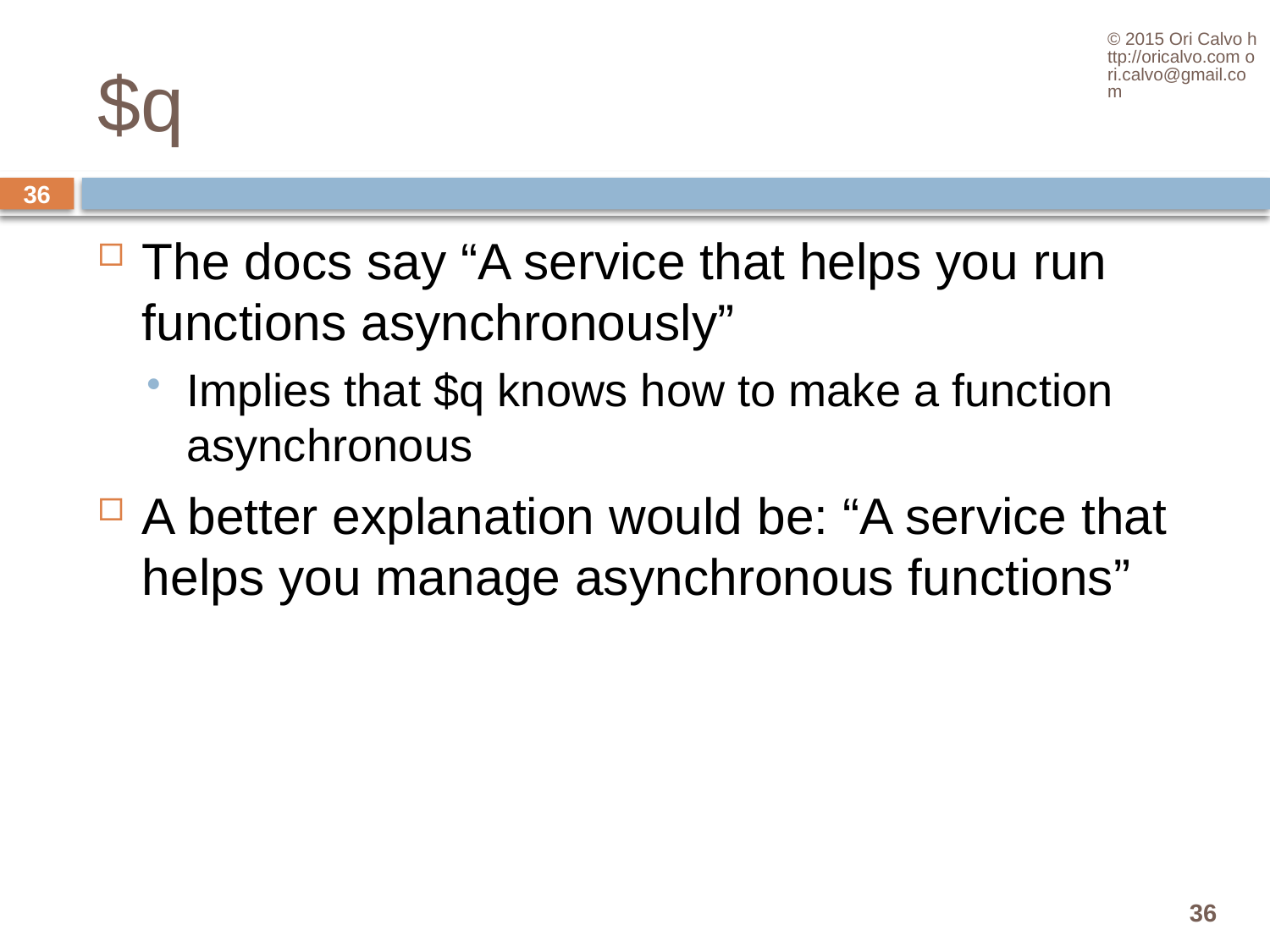

© 2015 Ori Calvo http://oricalvo.com ori.calvo@gmail.com
# $q
36
The docs say “A service that helps you run functions asynchronously”
Implies that $q knows how to make a function asynchronous
A better explanation would be: “A service that helps you manage asynchronous functions”